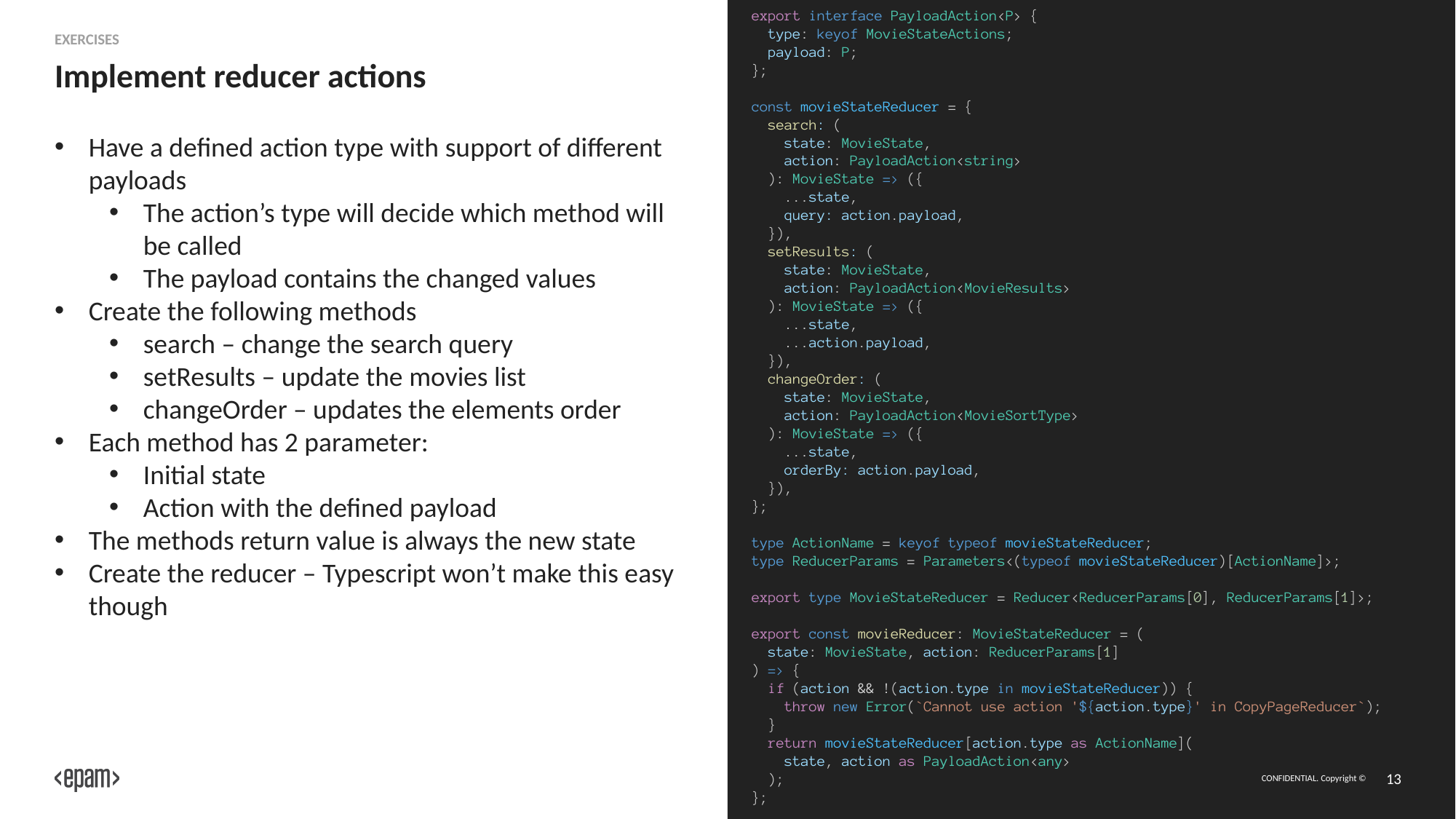

export interface PayloadAction<P> {
  type: keyof MovieStateActions;
  payload: P;
};

const movieStateReducer = {
  search: (
    state: MovieState,
    action: PayloadAction<string>
  ): MovieState => ({
    ...state,
    query: action.payload,
  }),
  setResults: (
    state: MovieState,
    action: PayloadAction<MovieResults>
  ): MovieState => ({
    ...state,
    ...action.payload,
  }),
  changeOrder: (
    state: MovieState,
    action: PayloadAction<MovieSortType>
  ): MovieState => ({
    ...state,
    orderBy: action.payload,
  }),
};

type ActionName = keyof typeof movieStateReducer;
type ReducerParams = Parameters<(typeof movieStateReducer)[ActionName]>;

export type MovieStateReducer = Reducer<ReducerParams[0], ReducerParams[1]>;

export const movieReducer: MovieStateReducer = (
  state: MovieState, action: ReducerParams[1]
) => {
  if (action && !(action.type in movieStateReducer)) {
    throw new Error(`Cannot use action '${action.type}' in CopyPageReducer`);
  }
  return movieStateReducer[action.type as ActionName](
    state, action as PayloadAction<any>
  );
};
Exercises
# Implement reducer actions
Have a defined action type with support of different payloads
The action’s type will decide which method will be called
The payload contains the changed values
Create the following methods
search – change the search query
setResults – update the movies list
changeOrder – updates the elements order
Each method has 2 parameter:
Initial state
Action with the defined payload
The methods return value is always the new state
Create the reducer – Typescript won’t make this easy though